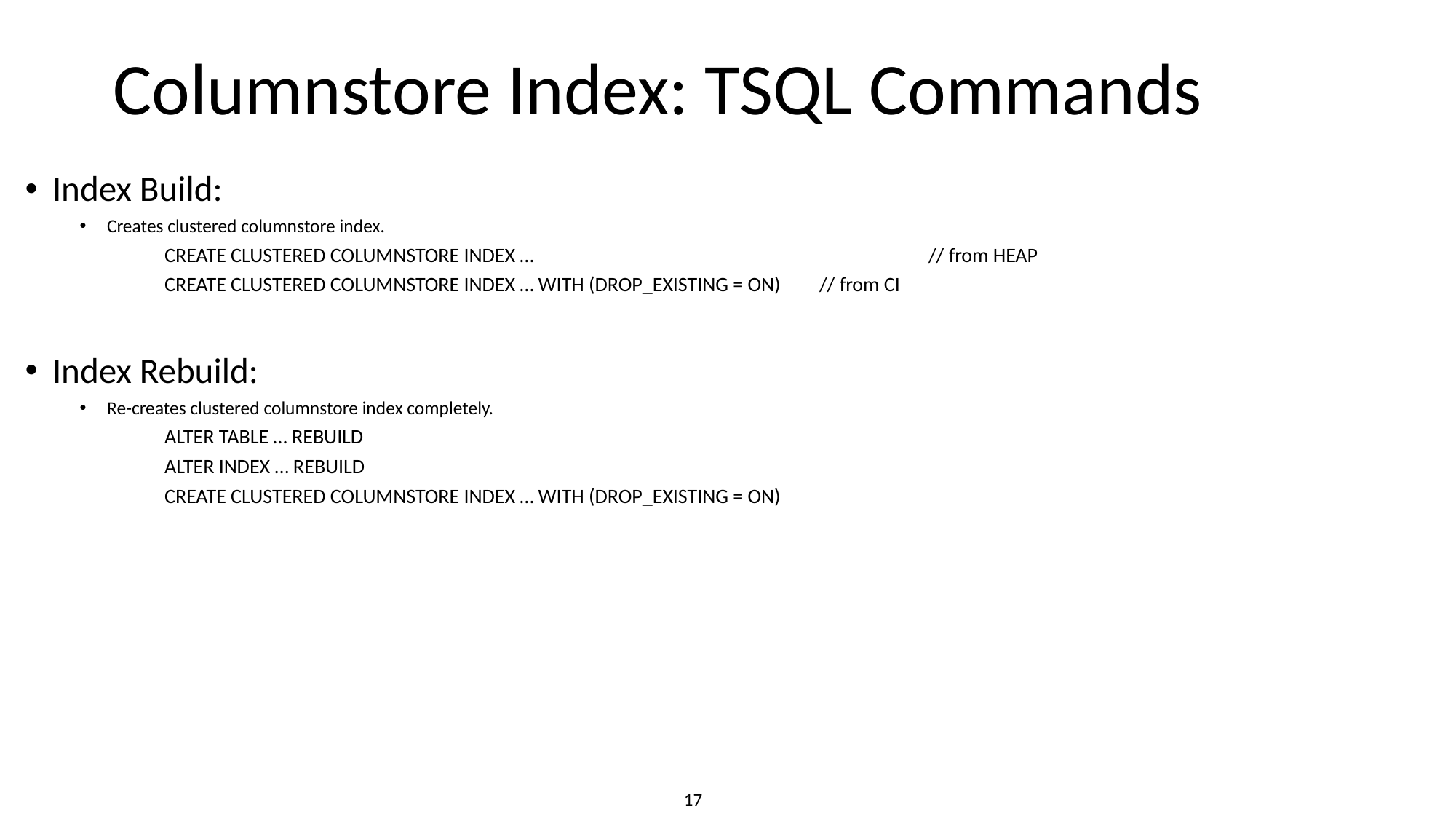

# Columnstore Index: TSQL Commands
Index Build:
Creates clustered columnstore index.
	CREATE CLUSTERED COLUMNSTORE INDEX … 				// from HEAP
	CREATE CLUSTERED COLUMNSTORE INDEX … WITH (DROP_EXISTING = ON)	// from CI

Index Rebuild:
Re-creates clustered columnstore index completely.
	ALTER TABLE … REBUILD
	ALTER INDEX … REBUILD
	CREATE CLUSTERED COLUMNSTORE INDEX … WITH (DROP_EXISTING = ON)